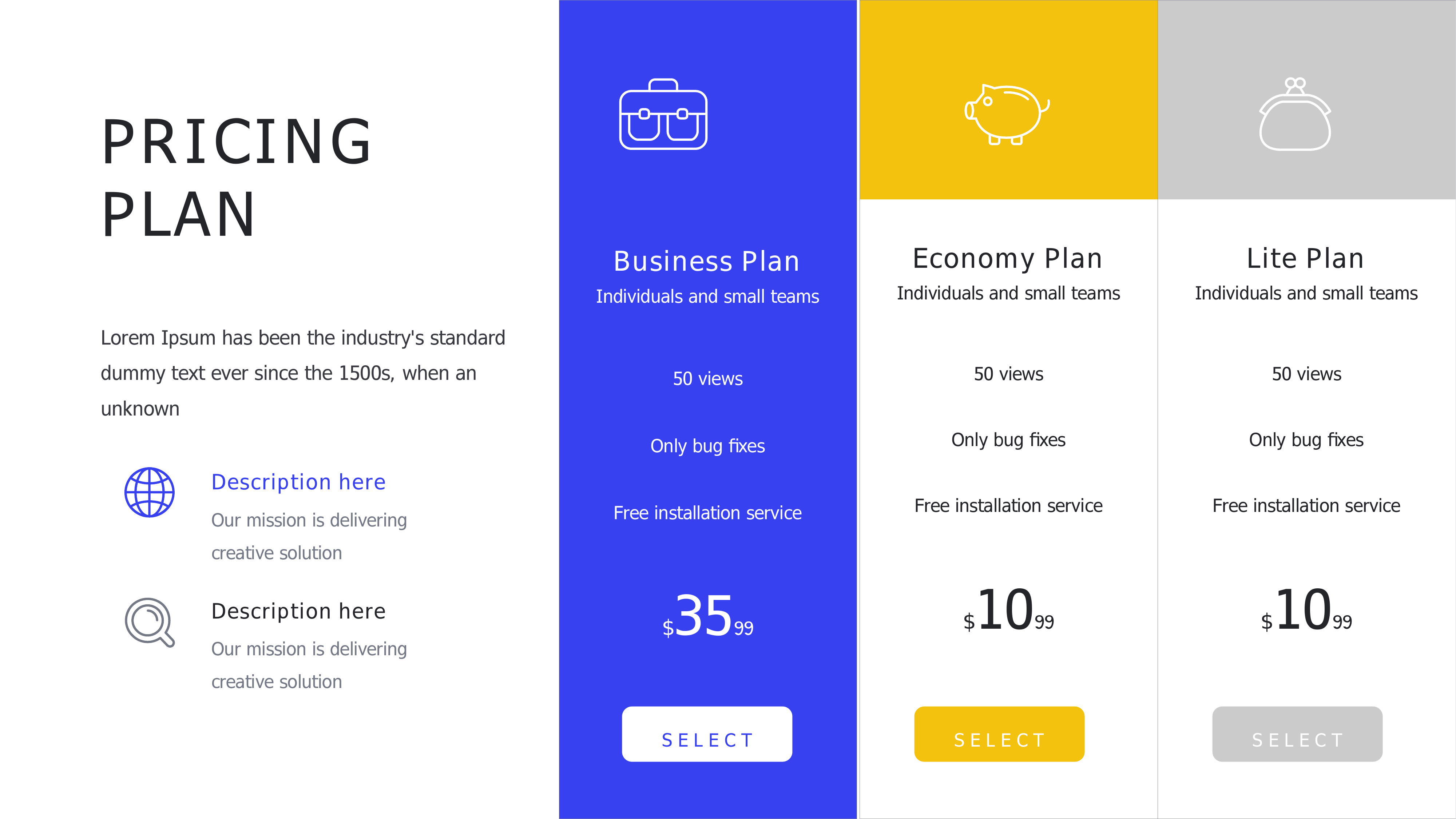

|  |
| --- |
| Business Plan Individuals and small teams |
| 50 views |
| Only bug fixes |
| Free installation service |
| $3599 |
|  |
|  |
| --- |
| Economy Plan Individuals and small teams |
| 50 views |
| Only bug fixes |
| Free installation service |
| $1099 |
|  |
|  |
| --- |
| Lite Plan Individuals and small teams |
| 50 views |
| Only bug fixes |
| Free installation service |
| $1099 |
|  |

# PRICING PLAN
Lorem Ipsum has been the industry's standard dummy text ever since the 1500s, when an unknown
Description here
Our mission is delivering creative solution

Description here
Our mission is delivering creative solution

SELECT
SELECT
SELECT